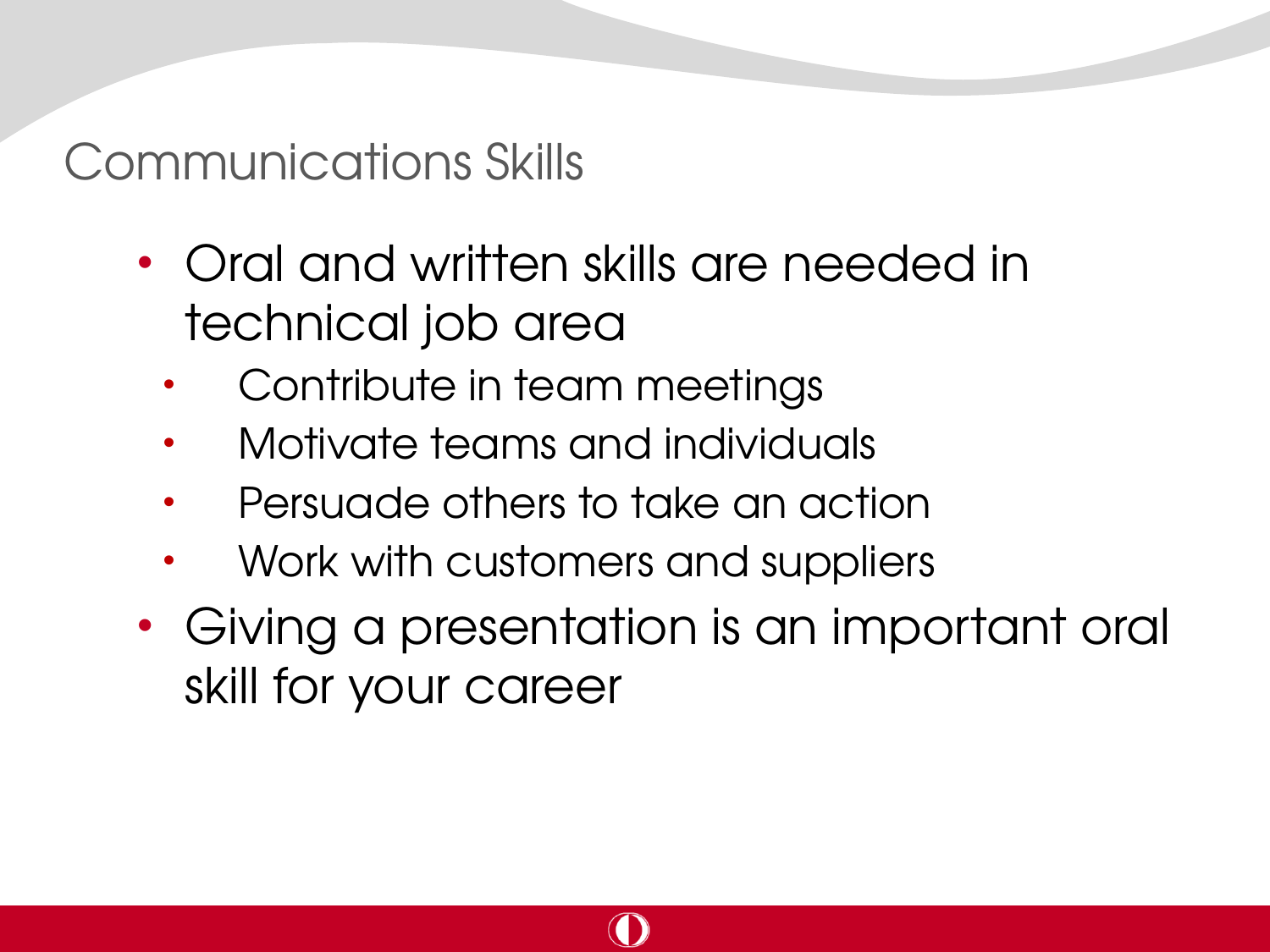

# Communications Skills
Oral and written skills are needed in technical job area
 Contribute in team meetings
 Motivate teams and individuals
 Persuade others to take an action
 Work with customers and suppliers
Giving a presentation is an important oral skill for your career